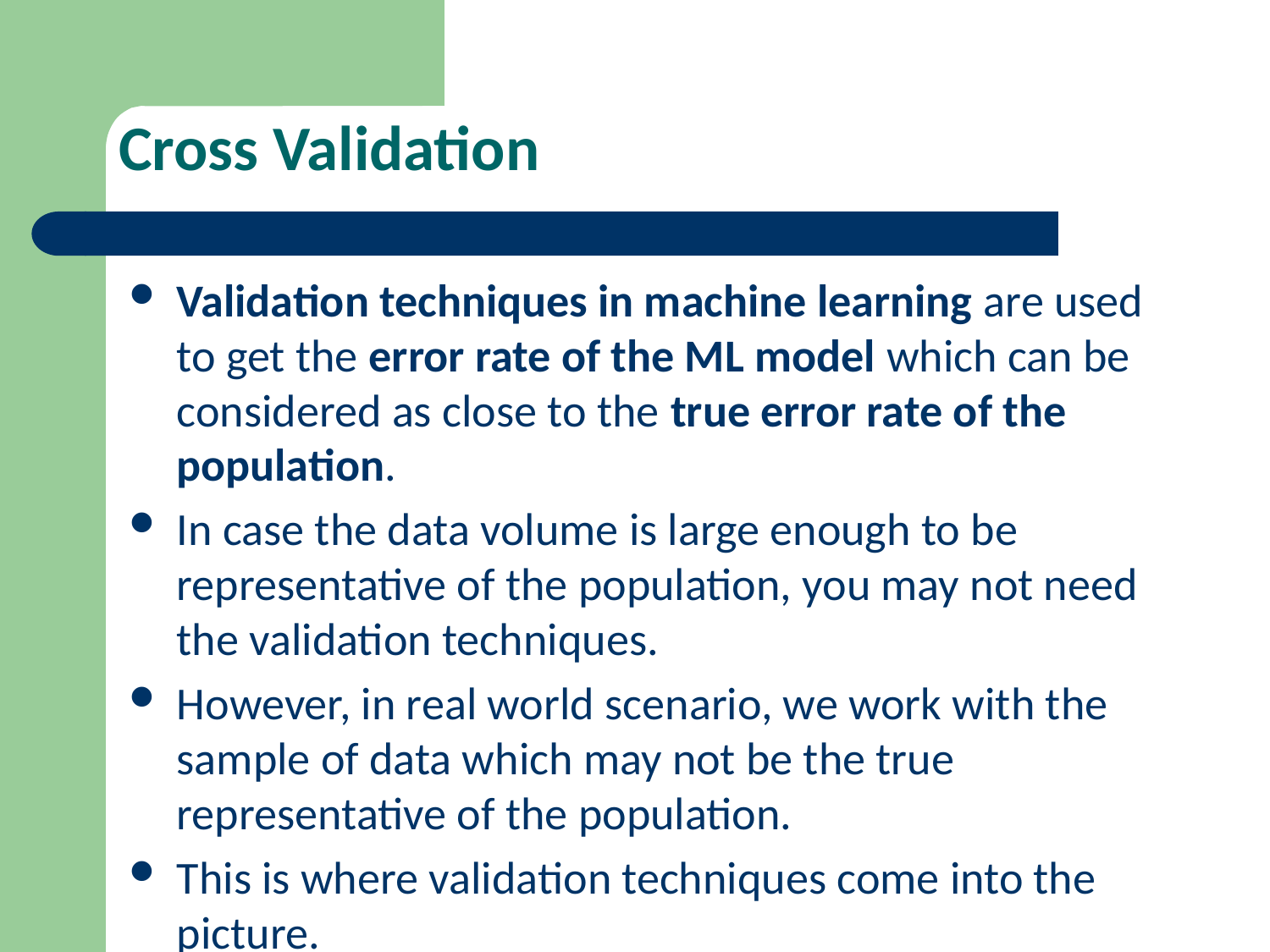

# Cross Validation
Validation techniques in machine learning are used to get the error rate of the ML model which can be considered as close to the true error rate of the population.
In case the data volume is large enough to be representative of the population, you may not need the validation techniques.
However, in real world scenario, we work with the sample of data which may not be the true representative of the population.
This is where validation techniques come into the picture.